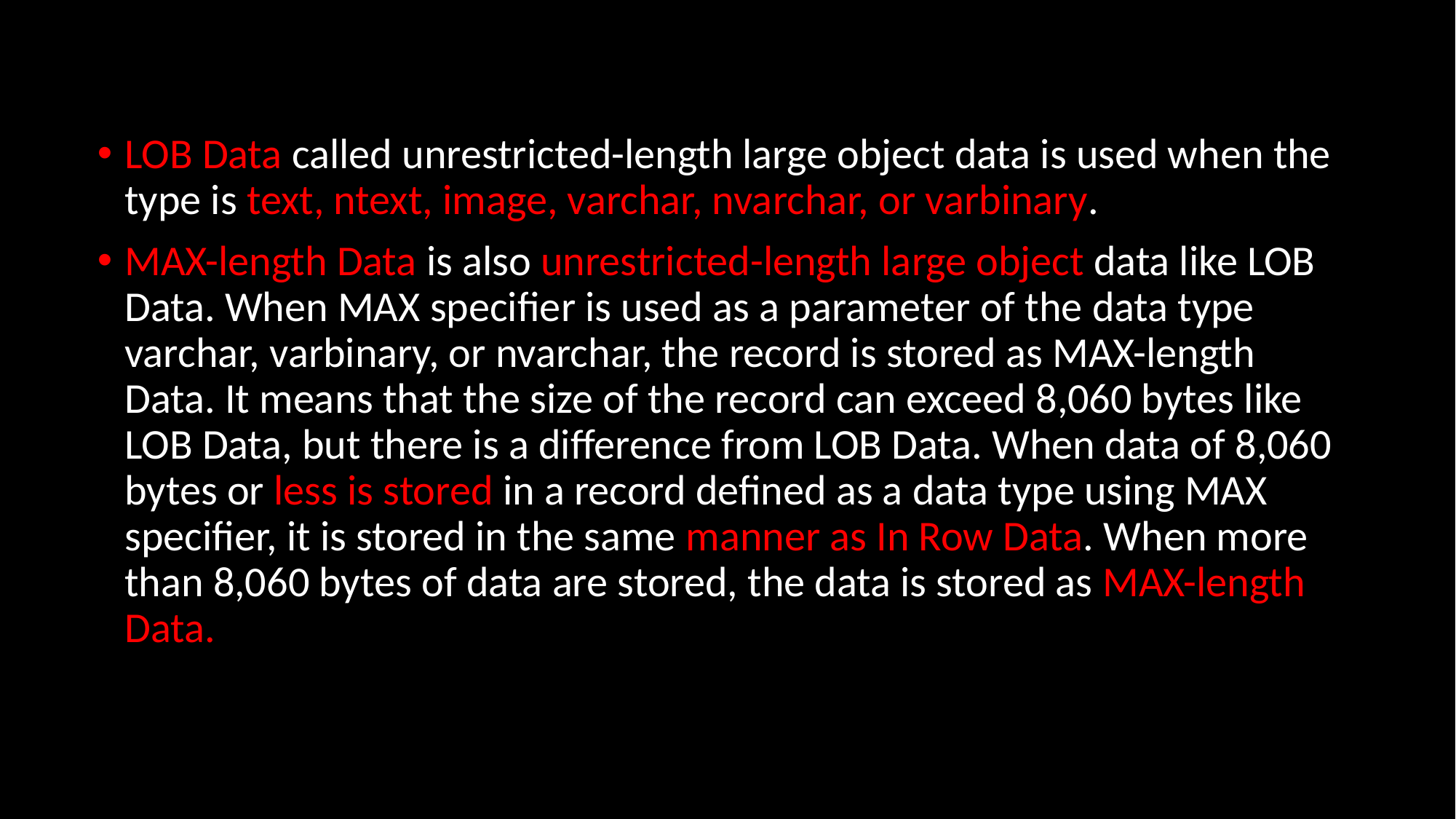

LOB Data called unrestricted-length large object data is used when the type is text, ntext, image, varchar, nvarchar, or varbinary.
MAX-length Data is also unrestricted-length large object data like LOB Data. When MAX specifier is used as a parameter of the data type varchar, varbinary, or nvarchar, the record is stored as MAX-length Data. It means that the size of the record can exceed 8,060 bytes like LOB Data, but there is a difference from LOB Data. When data of 8,060 bytes or less is stored in a record defined as a data type using MAX specifier, it is stored in the same manner as In Row Data. When more than 8,060 bytes of data are stored, the data is stored as MAX-length Data.